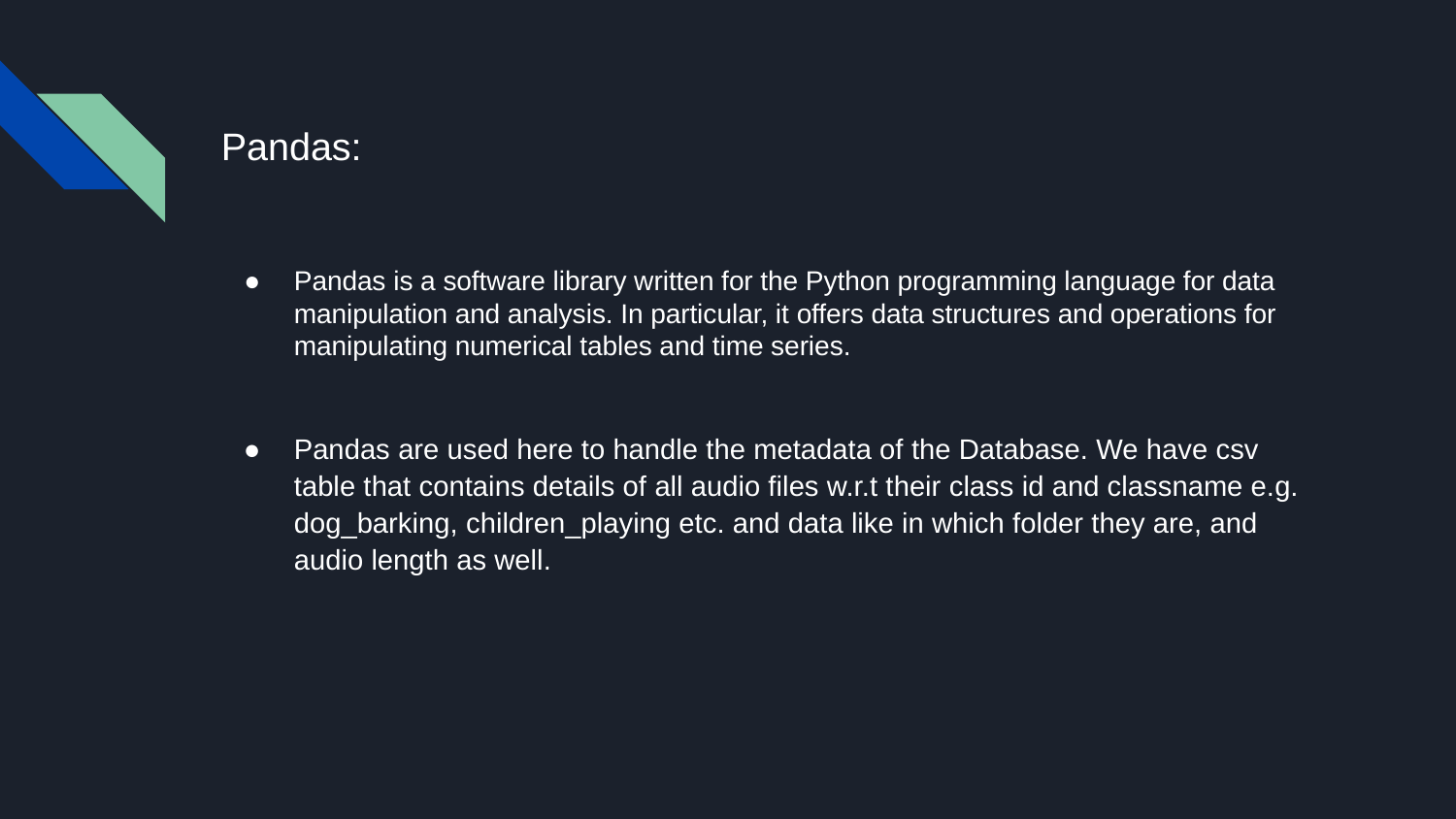

# Pandas:
Pandas is a software library written for the Python programming language for data manipulation and analysis. In particular, it offers data structures and operations for manipulating numerical tables and time series.

Pandas are used here to handle the metadata of the Database. We have csv table that contains details of all audio files w.r.t their class id and classname e.g. dog_barking, children_playing etc. and data like in which folder they are, and audio length as well.